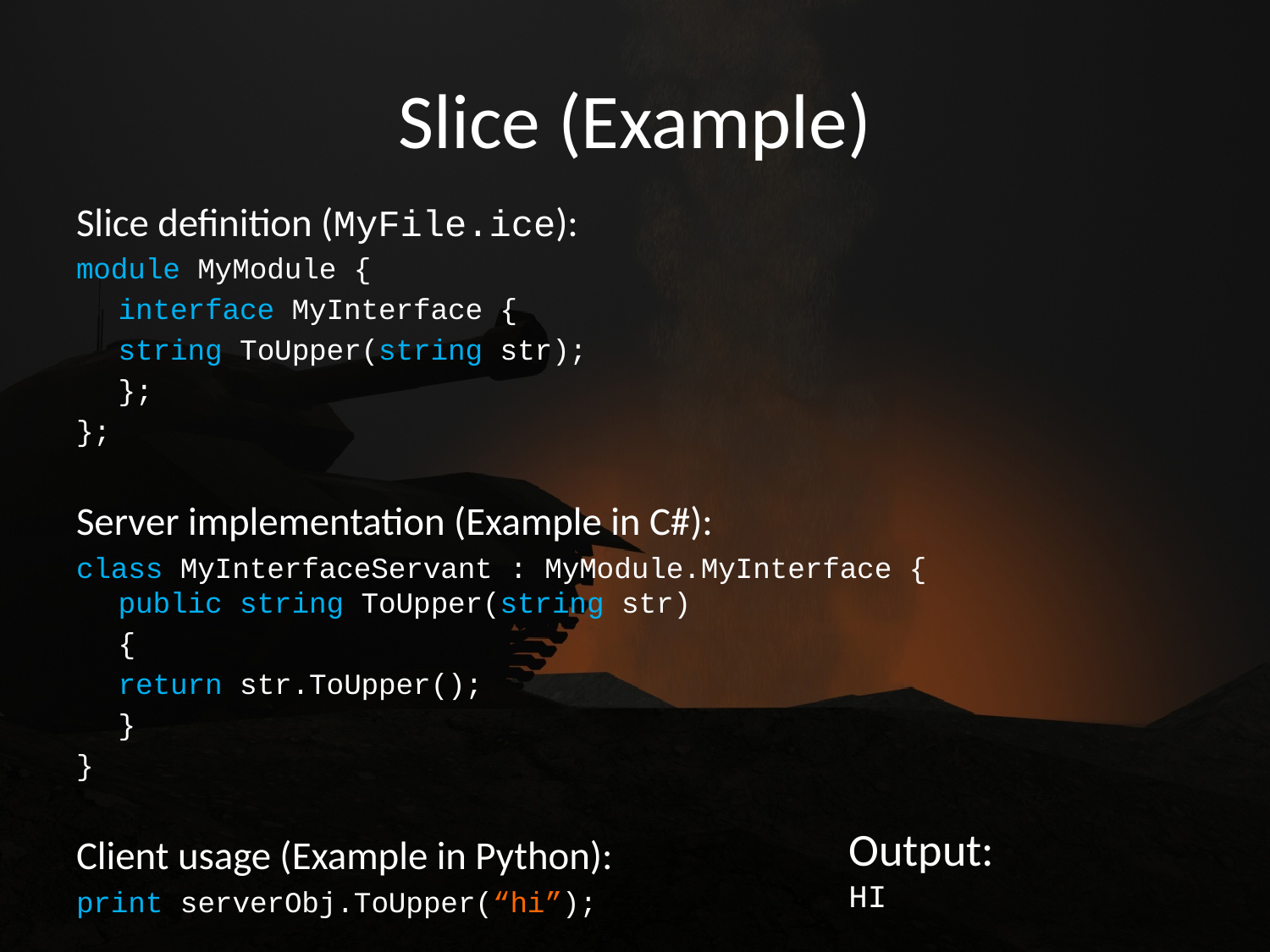

# Slice (Example)
Slice definition (MyFile.ice):
module MyModule {
	interface MyInterface {
		string ToUpper(string str);
	};
};

Server implementation (Example in C#):
class MyInterfaceServant : MyModule.MyInterface {
public string ToUpper(string str)
	{
		return str.ToUpper();
	}
}

Client usage (Example in Python):
print serverObj.ToUpper(“hi”);
Output:
HI